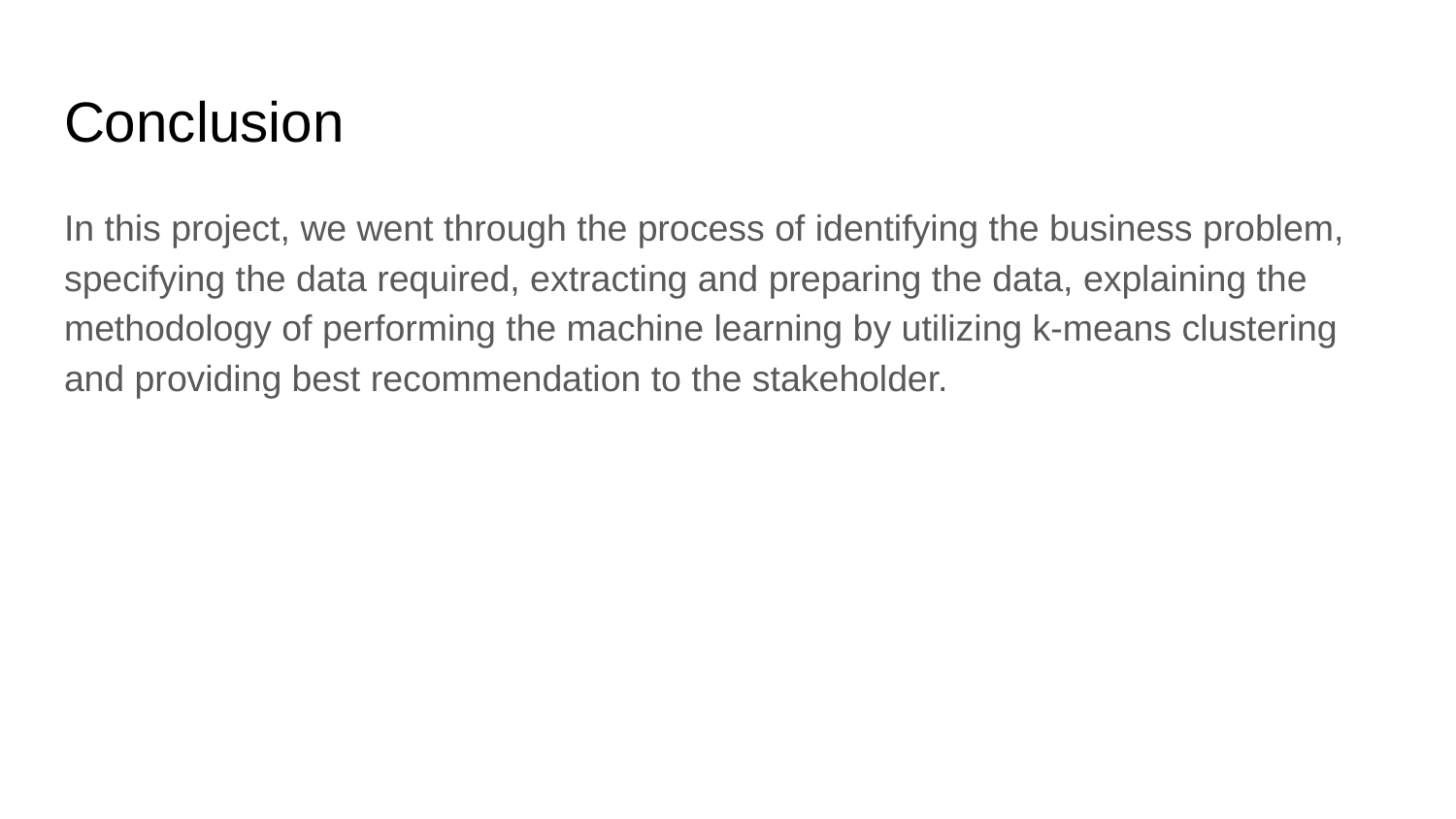

# Conclusion
In this project, we went through the process of identifying the business problem, specifying the data required, extracting and preparing the data, explaining the methodology of performing the machine learning by utilizing k-means clustering and providing best recommendation to the stakeholder.